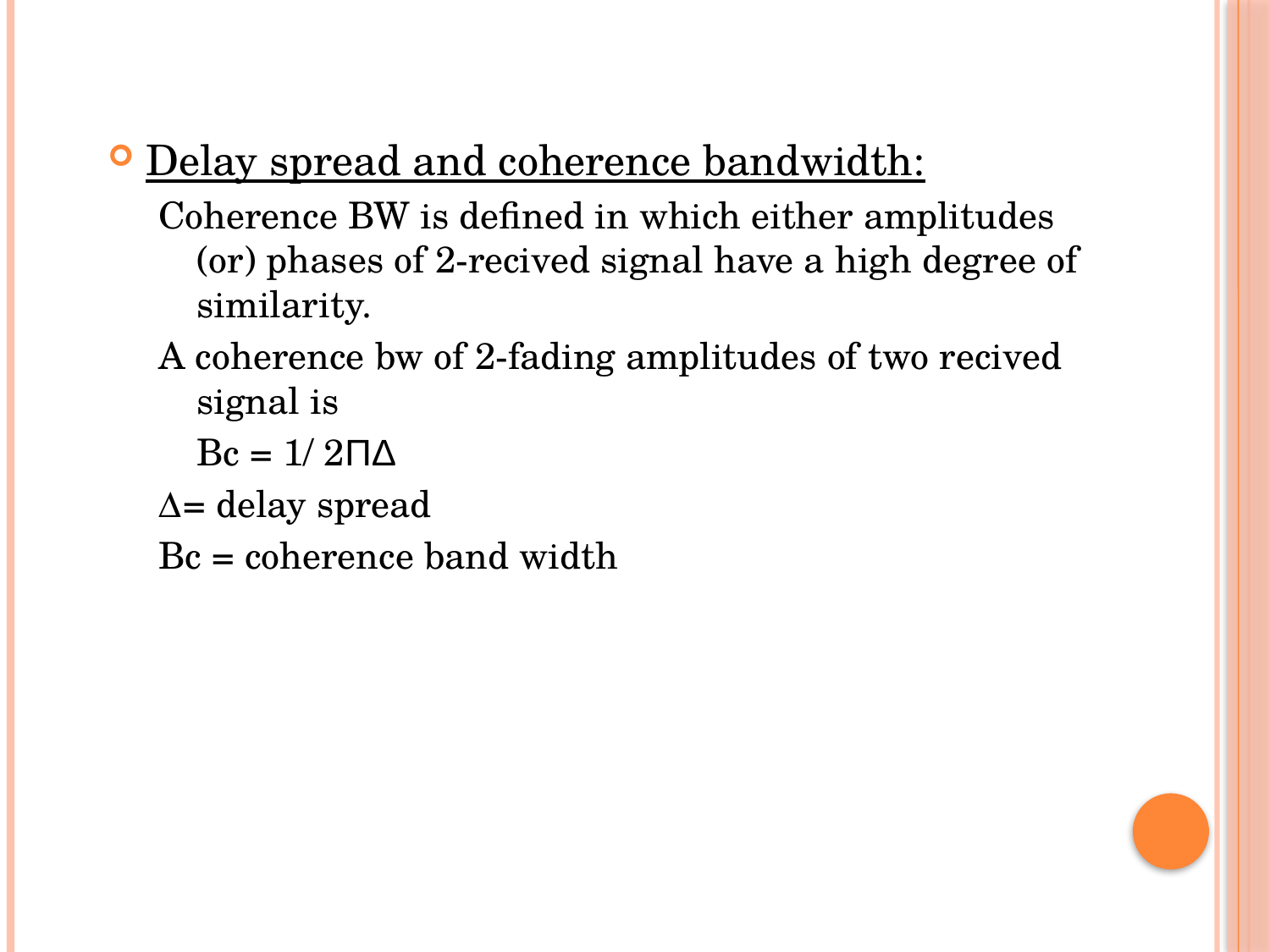

Delay spread and coherence bandwidth:
Coherence BW is defined in which either amplitudes (or) phases of 2-recived signal have a high degree of similarity.
A coherence bw of 2-fading amplitudes of two recived signal is
	Bc = 1/ 2ПΔ
Δ= delay spread
Bc = coherence band width